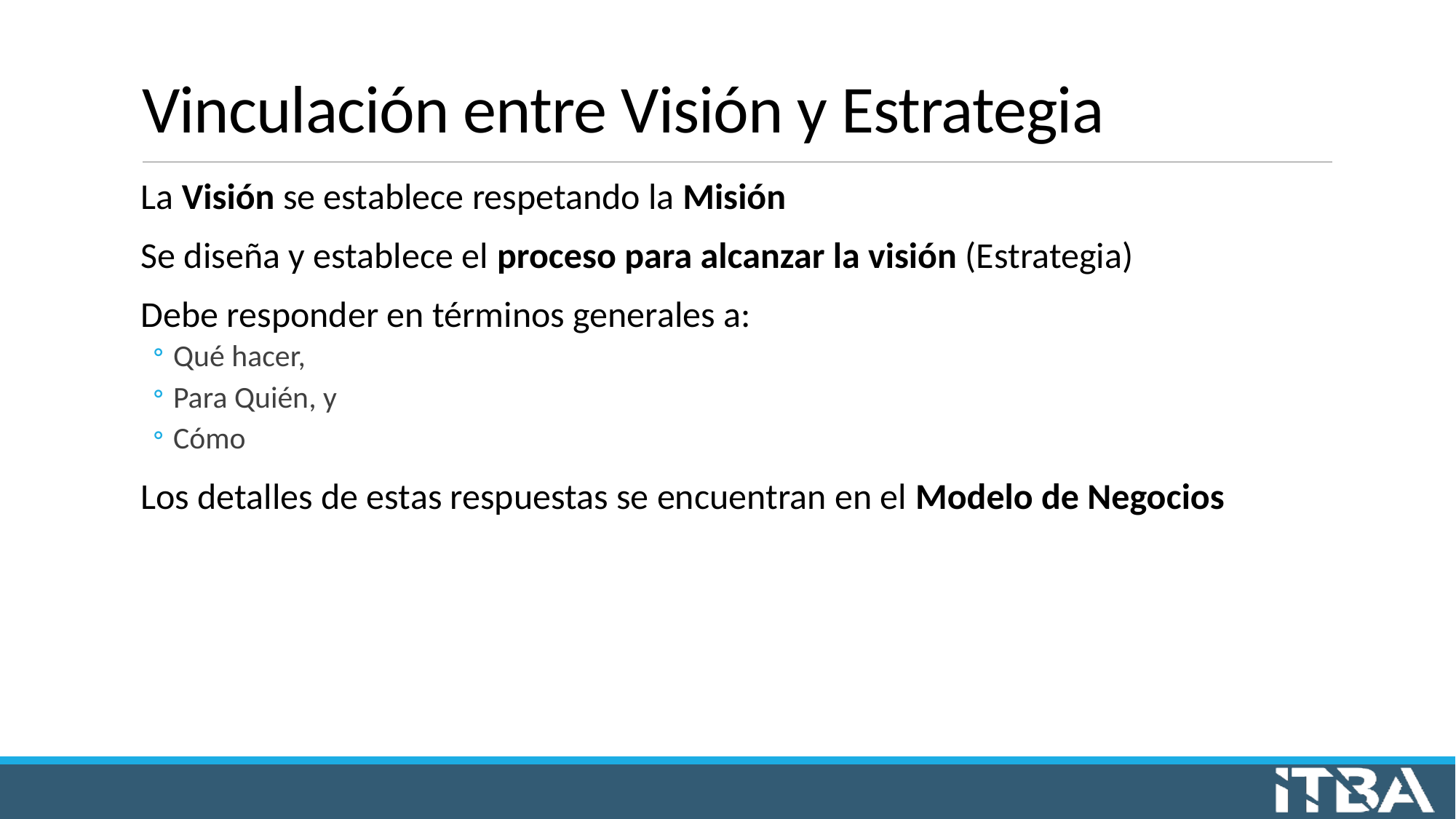

# Vinculación entre Visión y Estrategia
La Visión se establece respetando la Misión
Se diseña y establece el proceso para alcanzar la visión (Estrategia)
Debe responder en términos generales a:
Qué hacer,
Para Quién, y
Cómo
Los detalles de estas respuestas se encuentran en el Modelo de Negocios